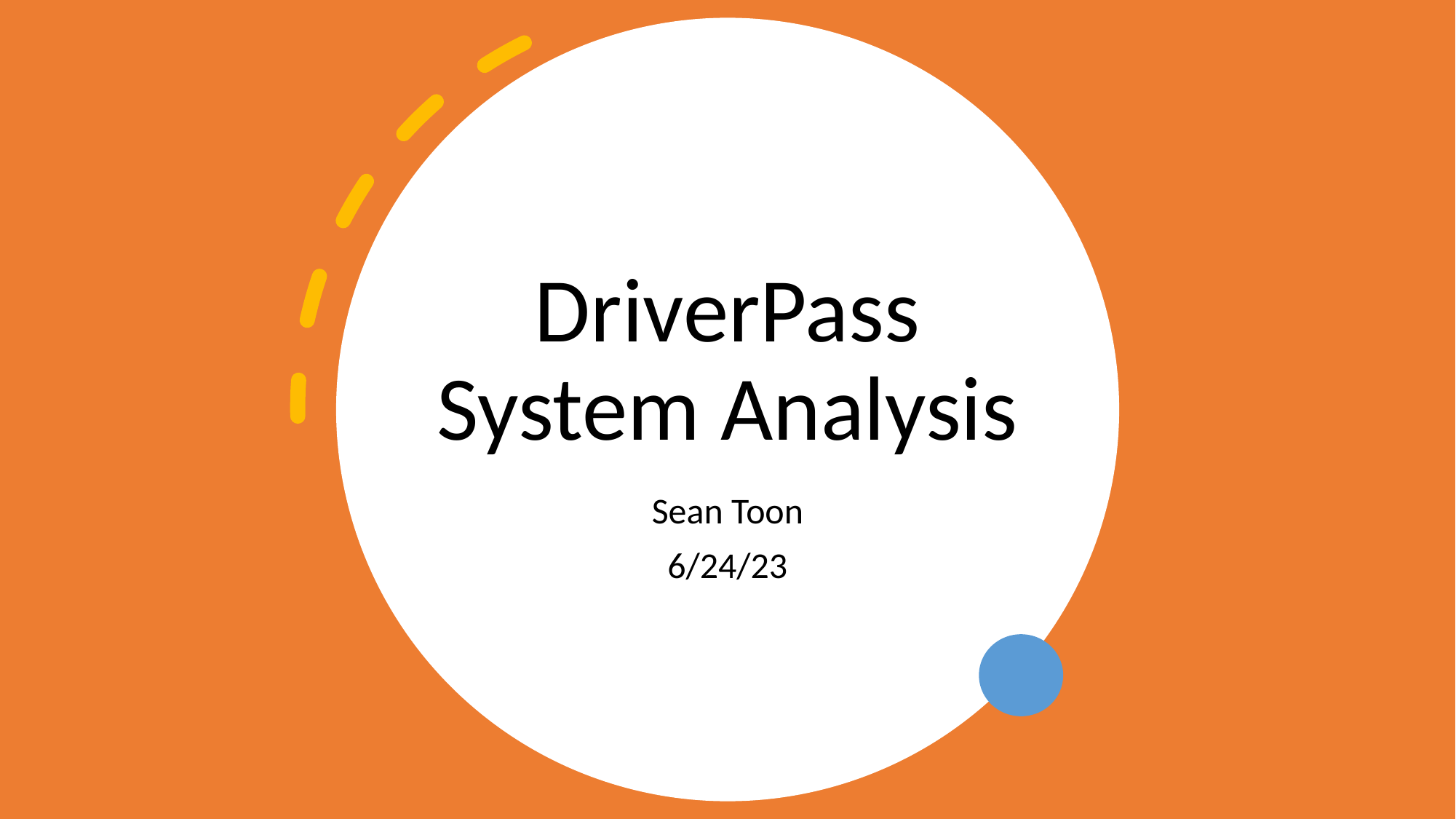

# DriverPass System Analysis
Sean Toon
6/24/23